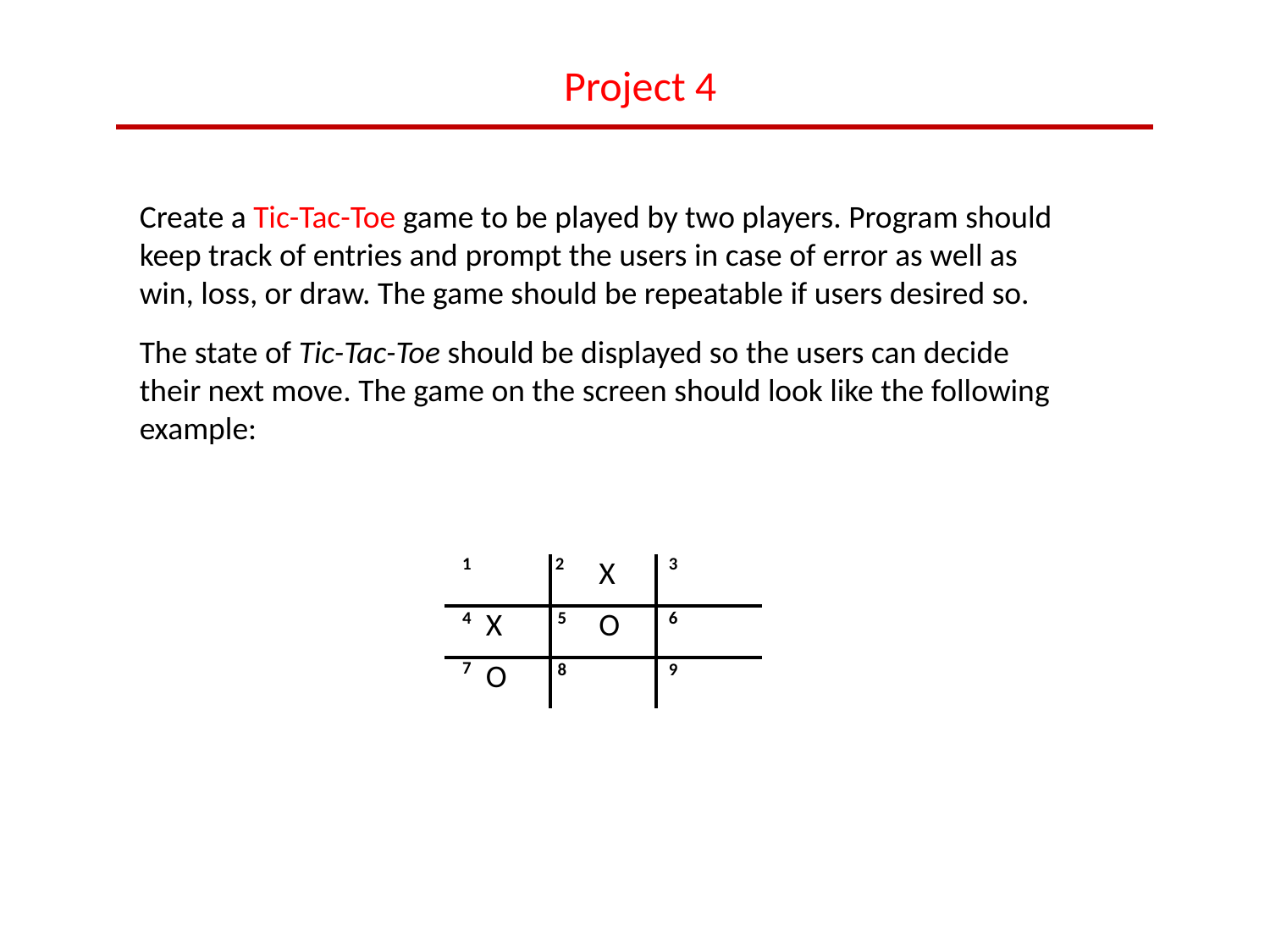

Project 4
Create a Tic-Tac-Toe game to be played by two players. Program should keep track of entries and prompt the users in case of error as well as win, loss, or draw. The game should be repeatable if users desired so.
The state of Tic-Tac-Toe should be displayed so the users can decide their next move. The game on the screen should look like the following example:
1
2
3
|  | X |  |
| --- | --- | --- |
| X | O |  |
| O |  |  |
4
5
6
7
8
9